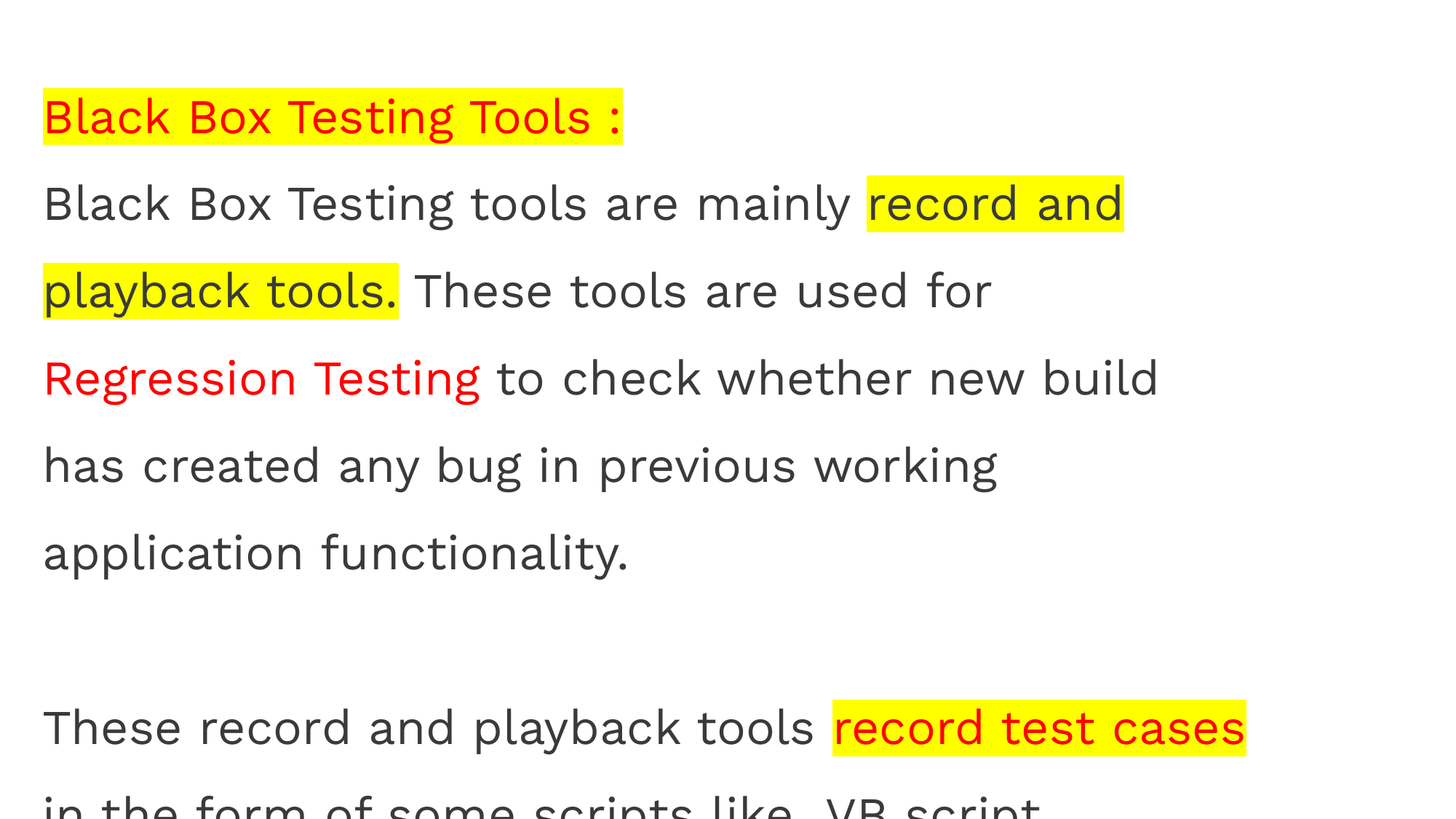

Black Box Testing Tools :
Black Box Testing tools are mainly record and playback tools. These tools are used for Regression Testing to check whether new build has created any bug in previous working application functionality.

These record and playback tools record test cases in the form of some scripts like  VB script, Javascript, Perl, etc.